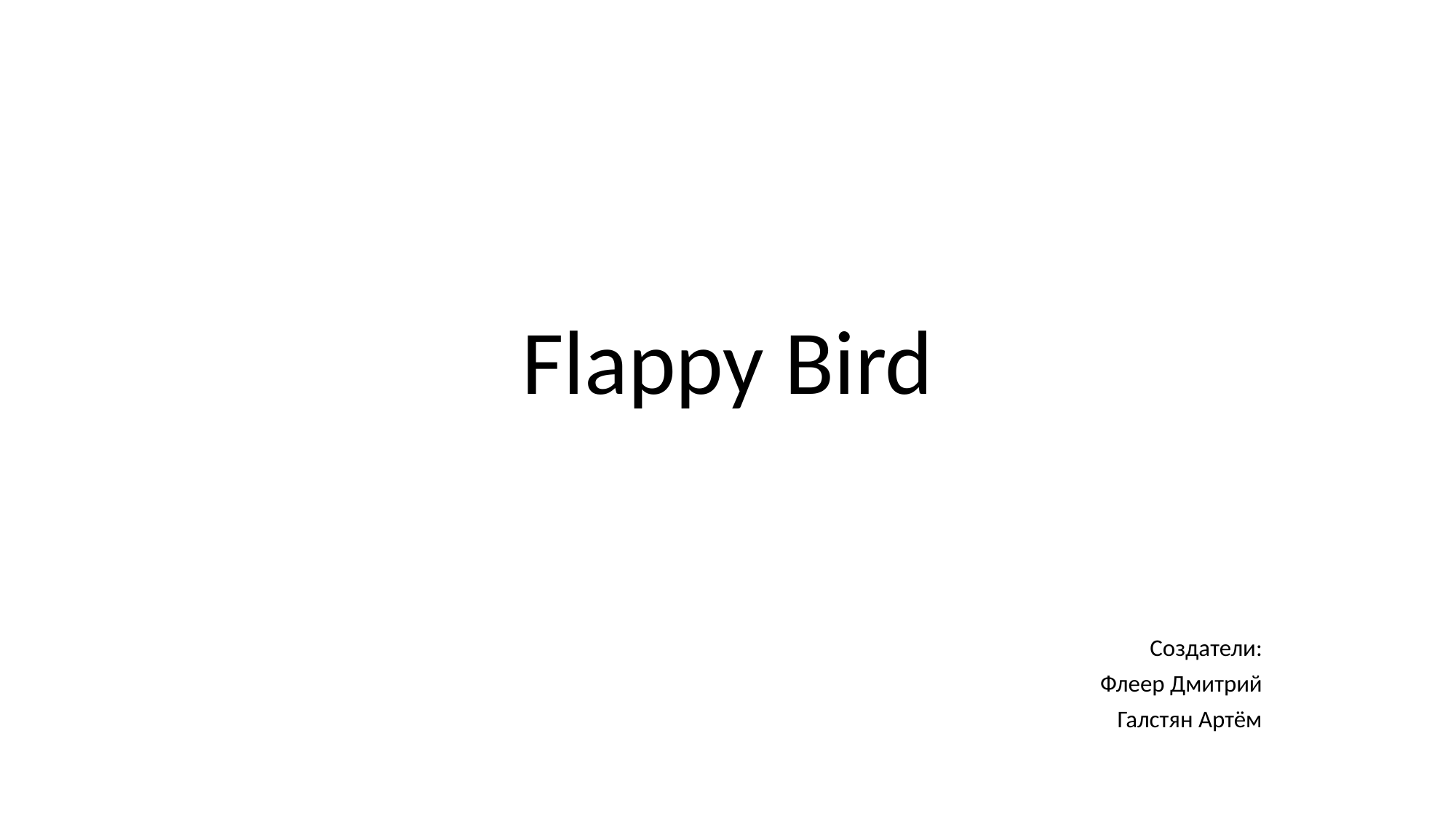

# Flappy Bird
Создатели:
Флеер Дмитрий
Галстян Артём